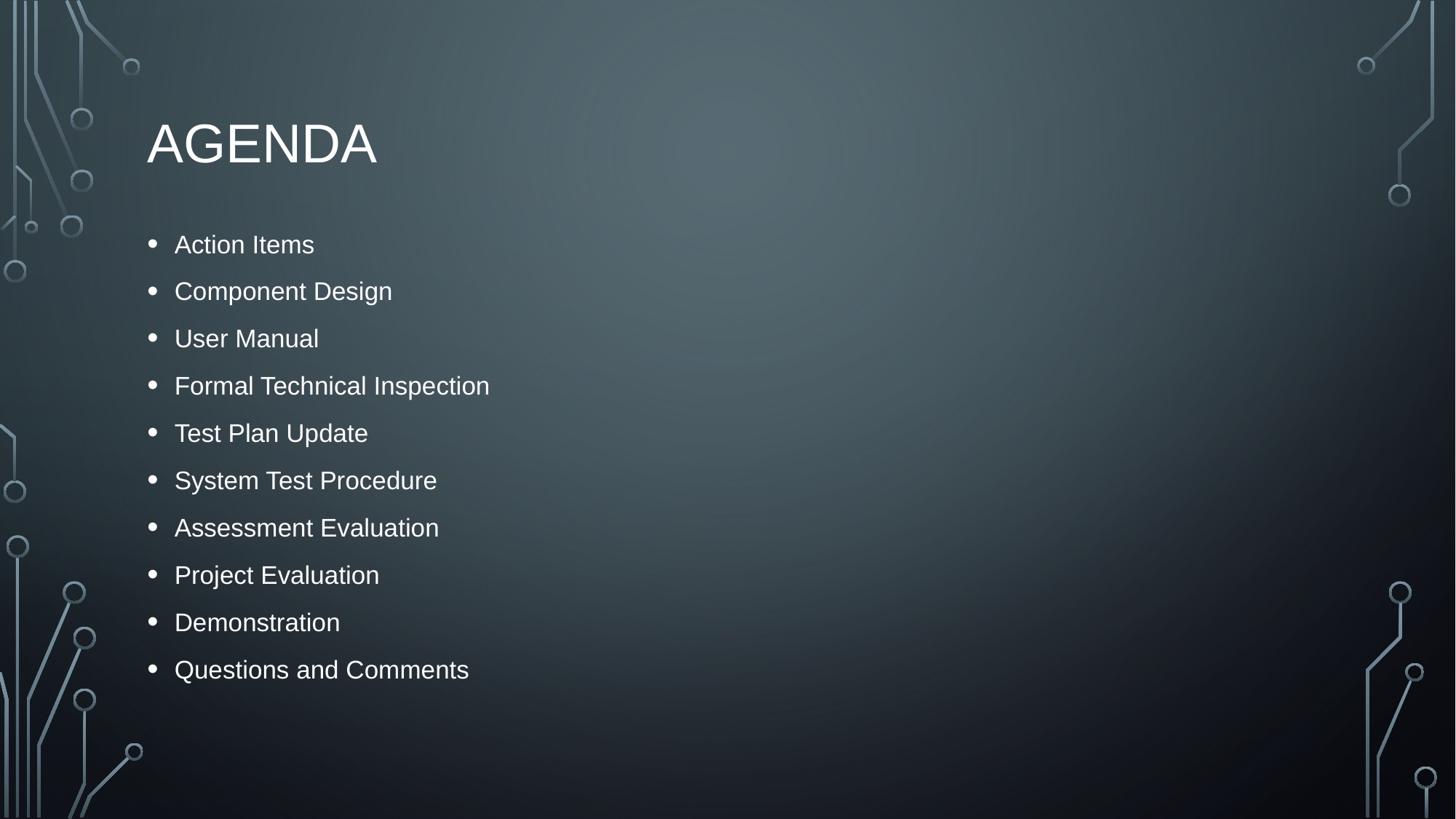

# Agenda
Action Items
Component Design
User Manual
Formal Technical Inspection
Test Plan Update
System Test Procedure
Assessment Evaluation
Project Evaluation
Demonstration
Questions and Comments